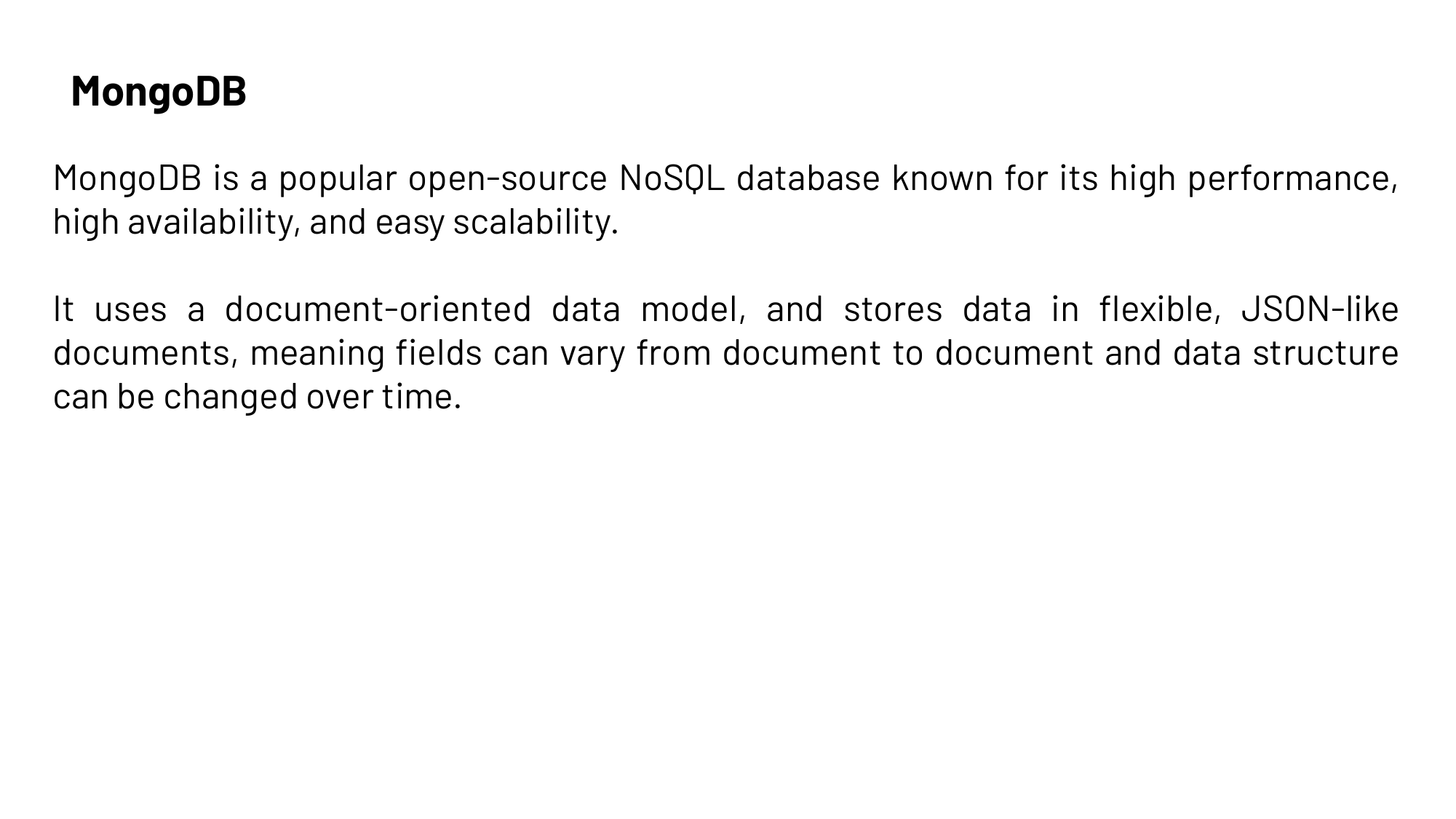

MongoDB
MongoDB is a popular open-source NoSQL database known for its high performance, high availability, and easy scalability.

It uses a document-oriented data model, and stores data in flexible, JSON-like documents, meaning fields can vary from document to document and data structure can be changed over time.